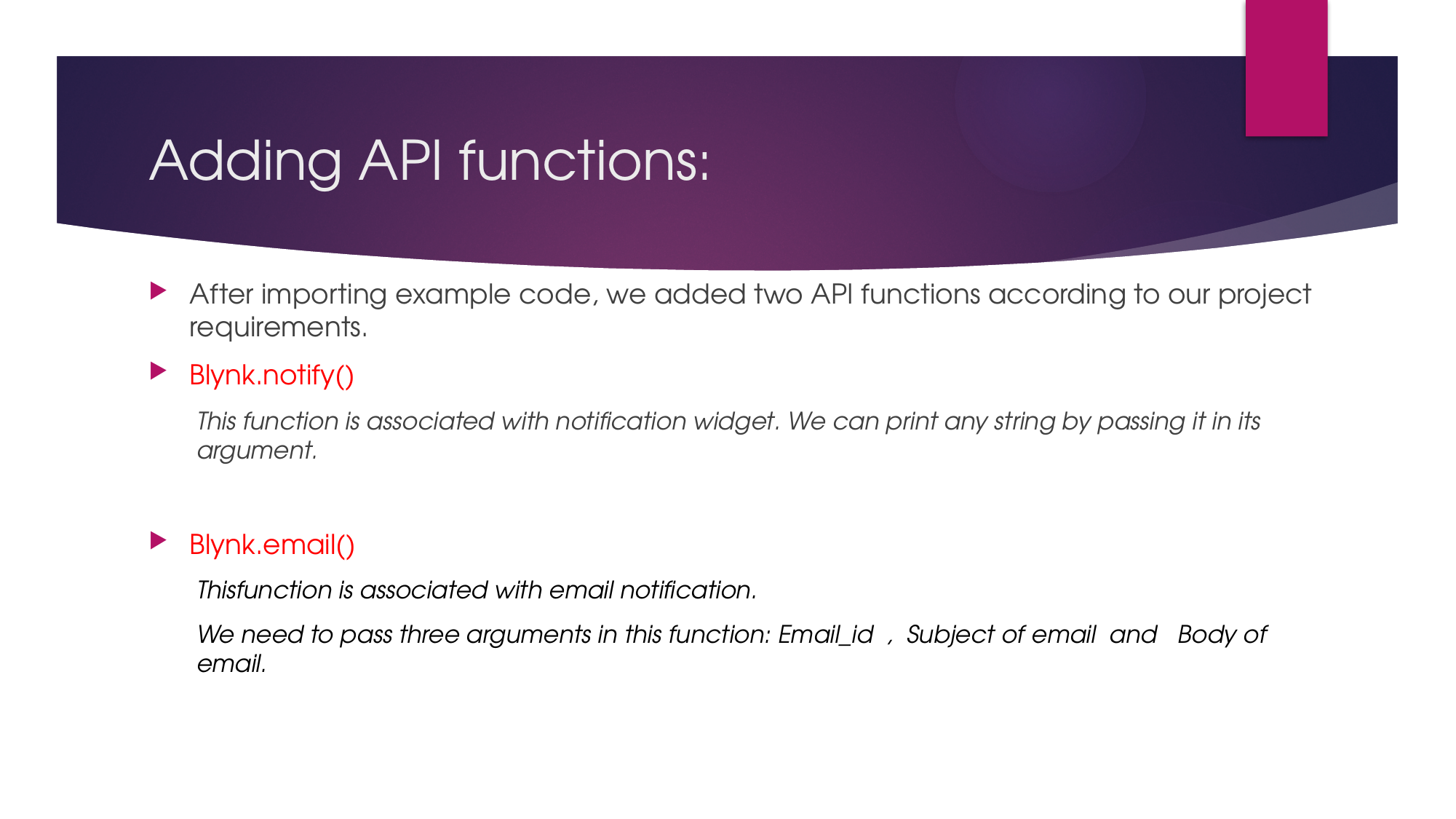

# Adding API functions:
After importing example code, we added two API functions according to our project requirements.
Blynk.notify()
This function is associated with notification widget. We can print any string by passing it in its argument.

Blynk.email()
Thisfunction is associated with email notification.
We need to pass three arguments in this function: Email_id  ,  Subject of email  and   Body of email.